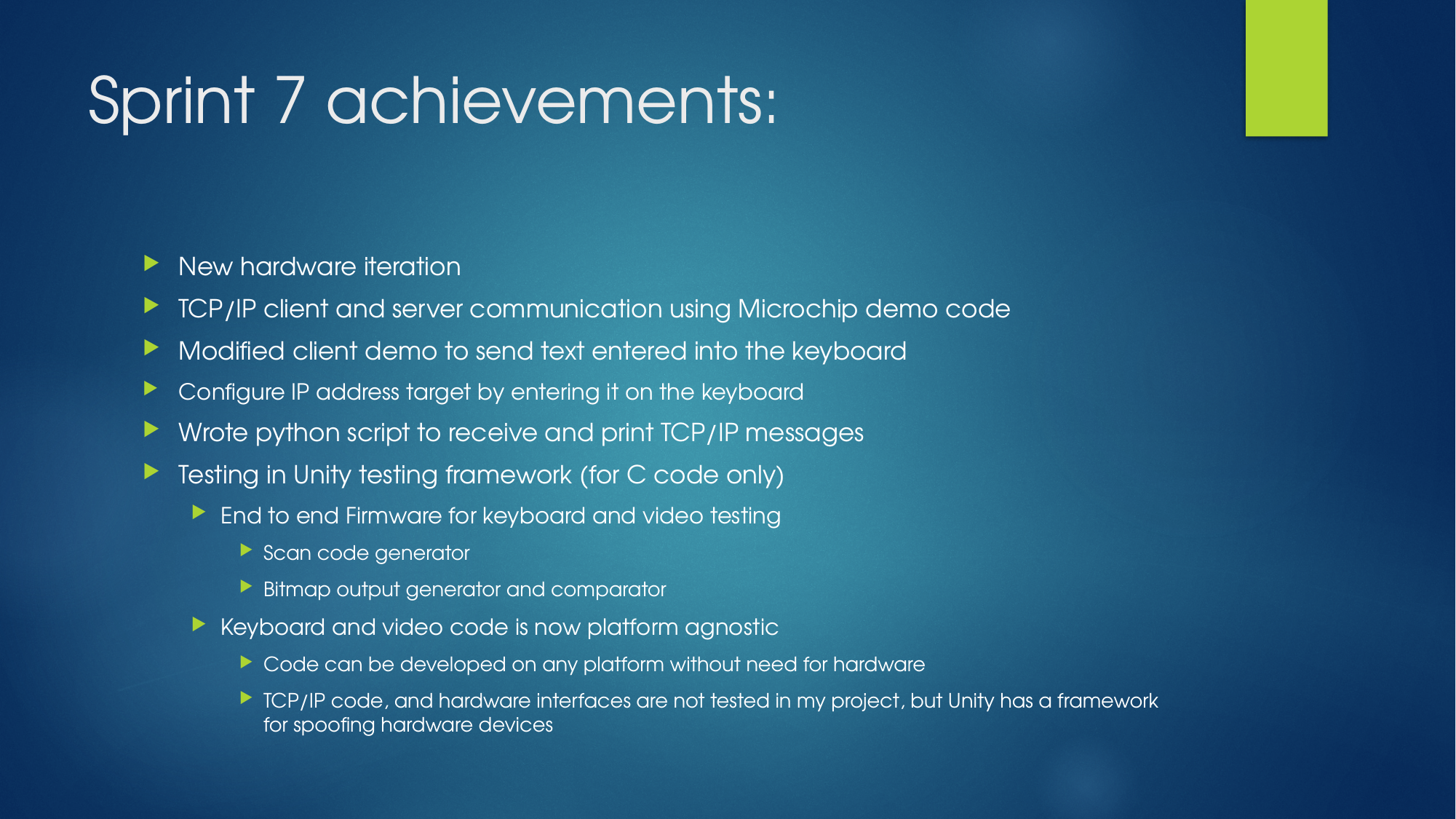

# Sprint 7 achievements:
New hardware iteration
TCP/IP client and server communication using Microchip demo code
Modified client demo to send text entered into the keyboard
Configure IP address target by entering it on the keyboard
Wrote python script to receive and print TCP/IP messages
Testing in Unity testing framework (for C code only)
End to end Firmware for keyboard and video testing
Scan code generator
Bitmap output generator and comparator
Keyboard and video code is now platform agnostic
Code can be developed on any platform without need for hardware
TCP/IP code, and hardware interfaces are not tested in my project, but Unity has a framework for spoofing hardware devices